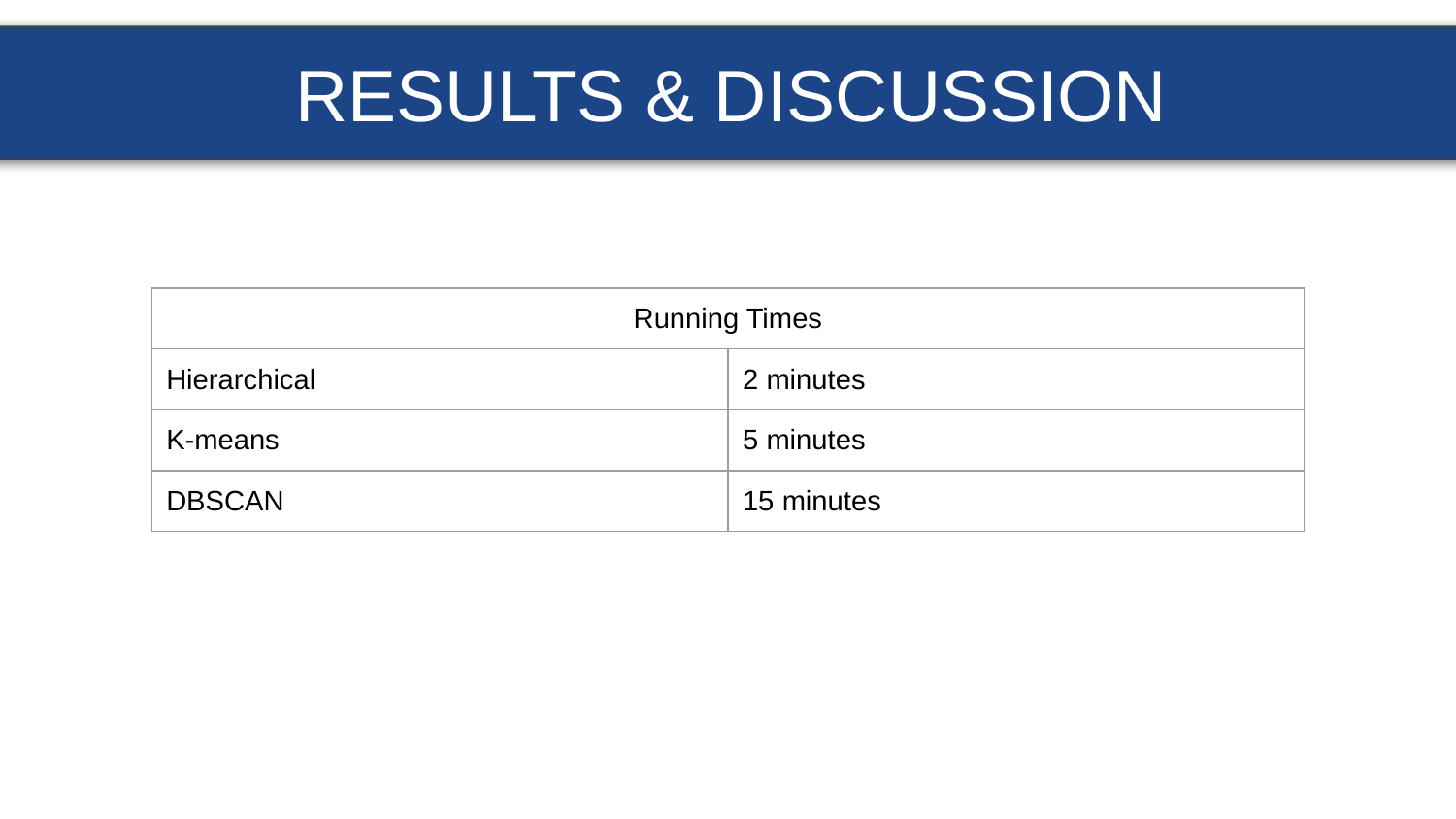

RESULTS & DISCUSSION

| Running Times |  |
| --- | --- |
| Hierarchical | 2 minutes |
| K-means | 5 minutes |
| DBSCAN | 15 minutes |